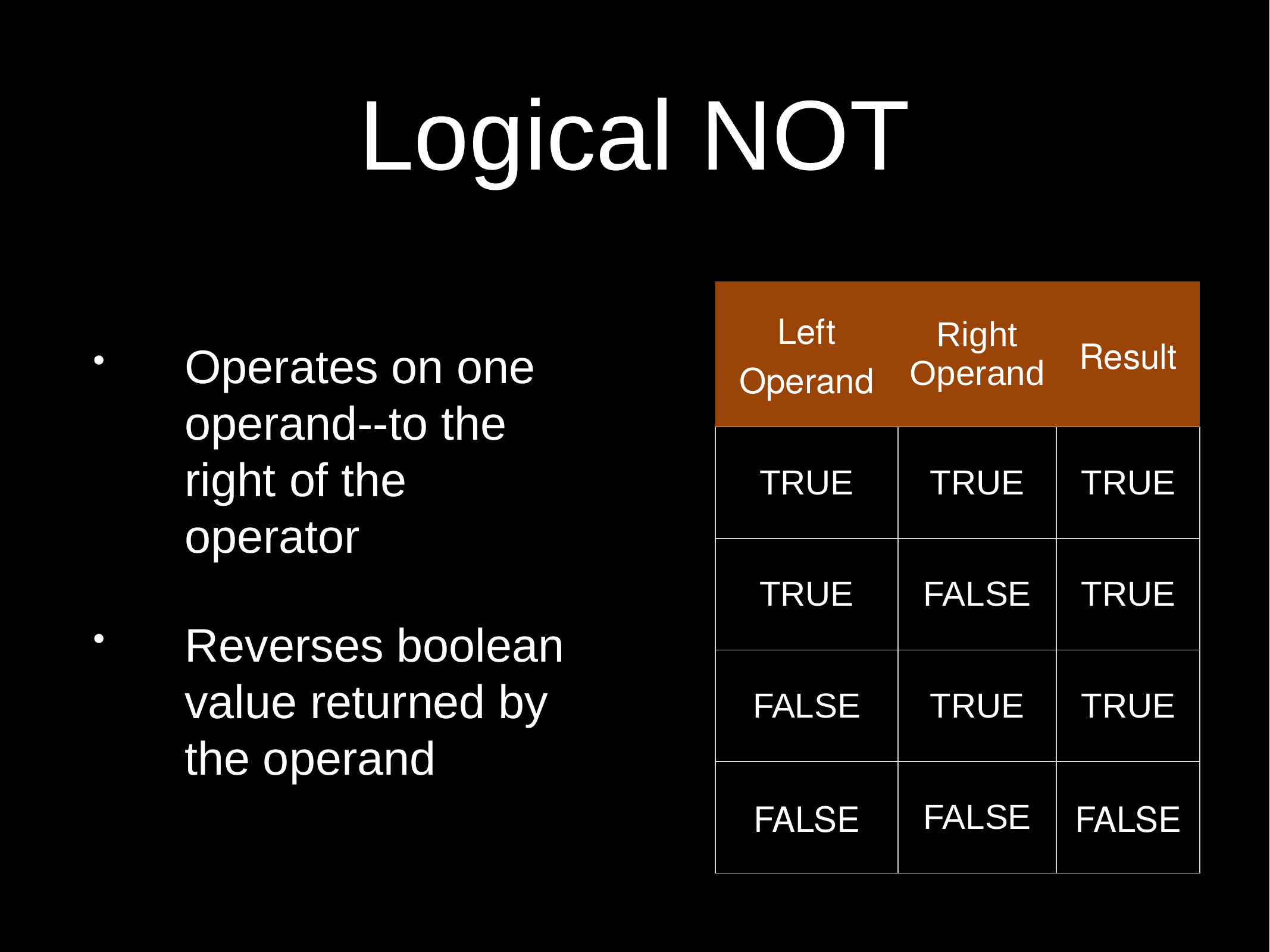

# Logical NOT
Operates on one operand--to the right of the operator
Reverses boolean value returned by the operand
| Left Operand | Right Operand | Result |
| --- | --- | --- |
| TRUE | TRUE | TRUE |
| TRUE | FALSE | TRUE |
| FALSE | TRUE | TRUE |
| FALSE | FALSE | FALSE |